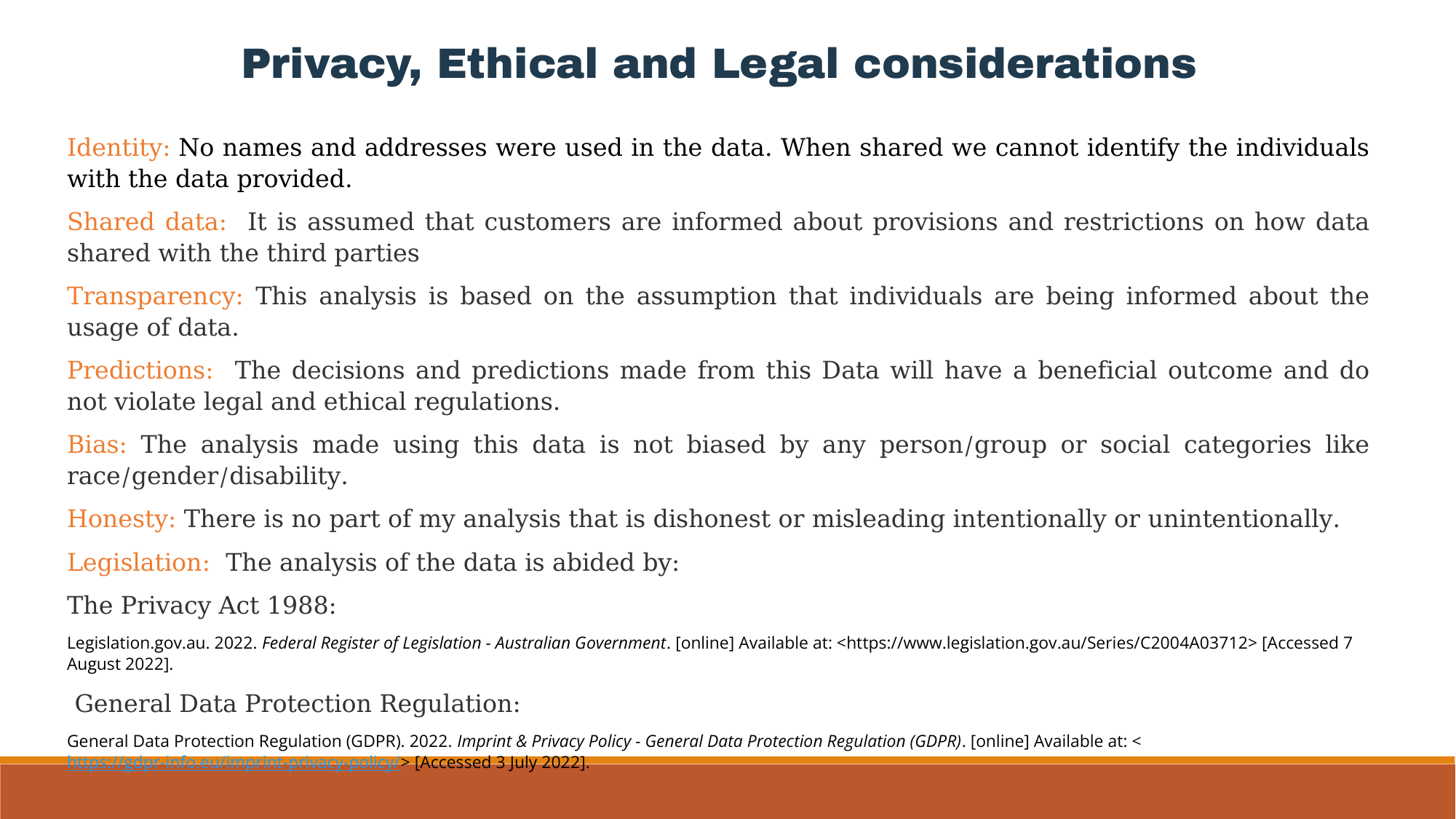

Privacy, Ethical and Legal considerations

Identity: No names and addresses were used in the data. When shared we cannot identify the individuals with the data provided.
Shared data:  It is assumed that customers are informed about provisions and restrictions on how data shared with the third parties
Transparency: This analysis is based on the assumption that individuals are being informed about the usage of data.
Predictions:  The decisions and predictions made from this Data will have a beneficial outcome and do not violate legal and ethical regulations.
Bias: The analysis made using this data is not biased by any person/group or social categories like race/gender/disability.
Honesty: There is no part of my analysis that is dishonest or misleading intentionally or unintentionally.
Legislation:  The analysis of the data is abided by:
The Privacy Act 1988:
Legislation.gov.au. 2022. Federal Register of Legislation - Australian Government. [online] Available at: <https://www.legislation.gov.au/Series/C2004A03712> [Accessed 7 August 2022].
 General Data Protection Regulation:
General Data Protection Regulation (GDPR). 2022. Imprint & Privacy Policy - General Data Protection Regulation (GDPR). [online] Available at: <https://gdpr-info.eu/imprint-privacy-policy/> [Accessed 3 July 2022].